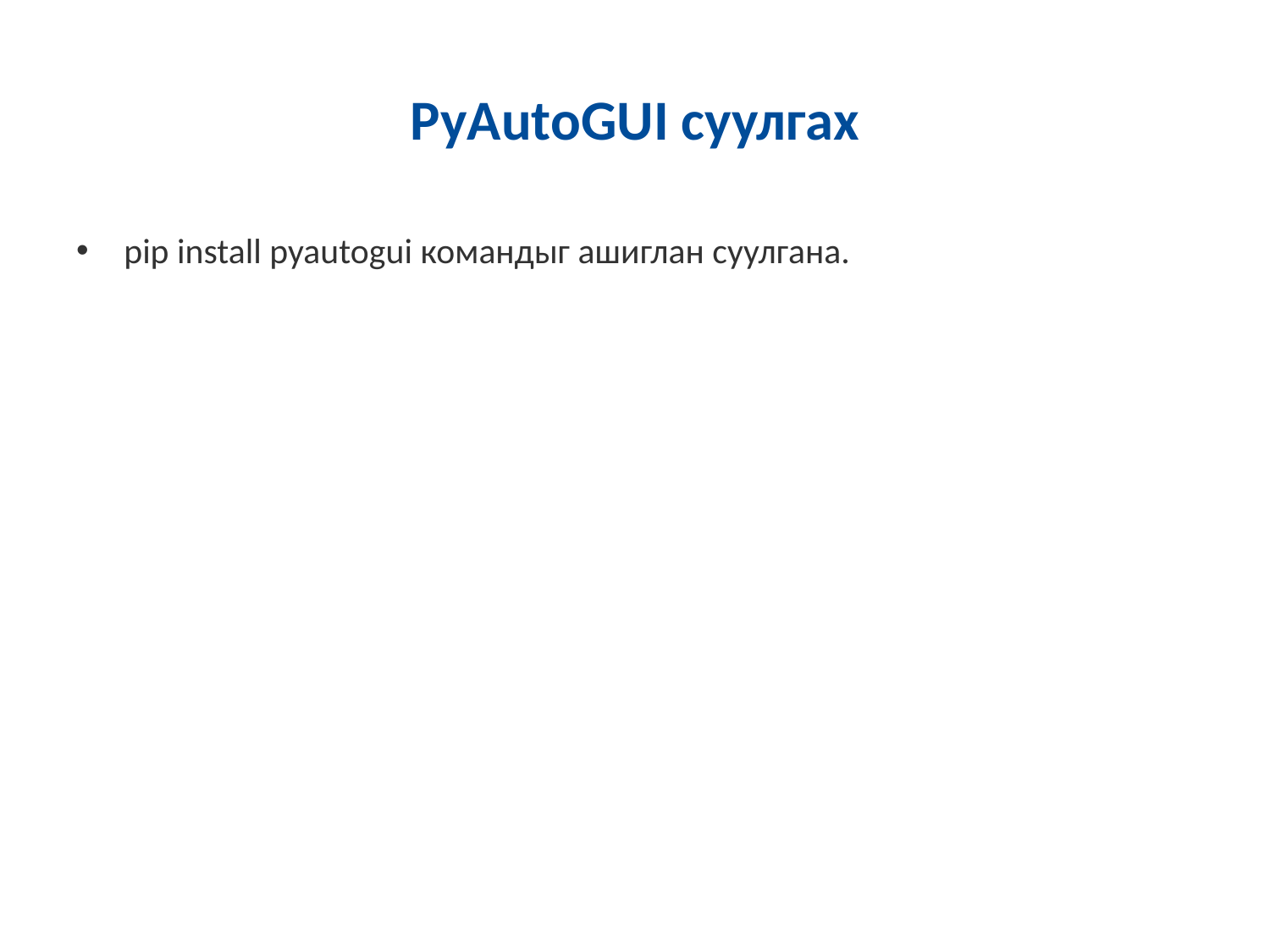

# PyAutoGUI суулгах
pip install pyautogui командыг ашиглан суулгана.